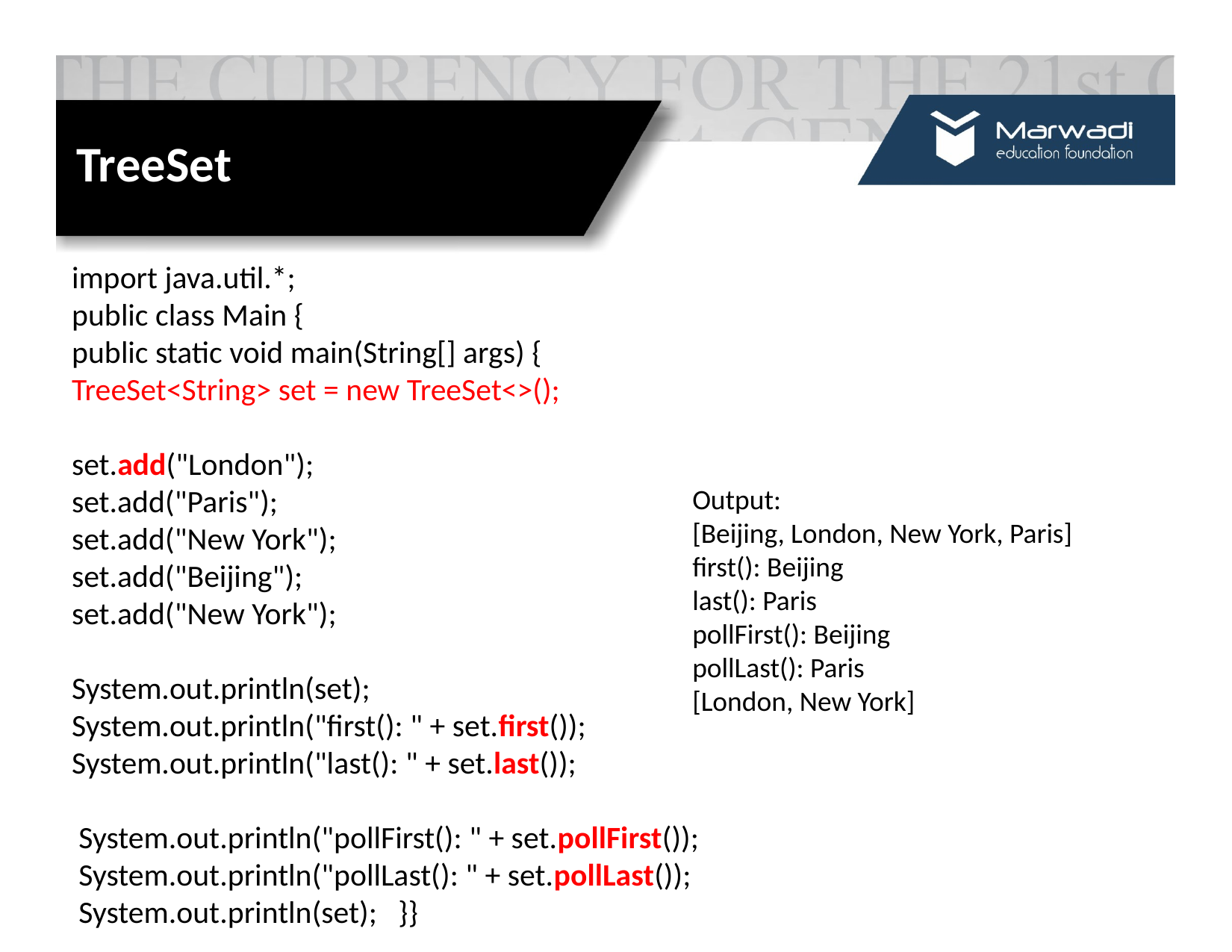

TreeSet
import java.util.*;
public class Main {
public static void main(String[] args) {
TreeSet<String> set = new TreeSet<>();

set.add("London");
set.add("Paris");
set.add("New York");
set.add("Beijing");
set.add("New York");

System.out.println(set);
System.out.println("first(): " + set.first());
System.out.println("last(): " + set.last());

 System.out.println("pollFirst(): " + set.pollFirst());
 System.out.println("pollLast(): " + set.pollLast());
 System.out.println(set);   }}
Output:
[Beijing, London, New York, Paris]
first(): Beijing
last(): Paris
pollFirst(): Beijing
pollLast(): Paris
[London, New York]